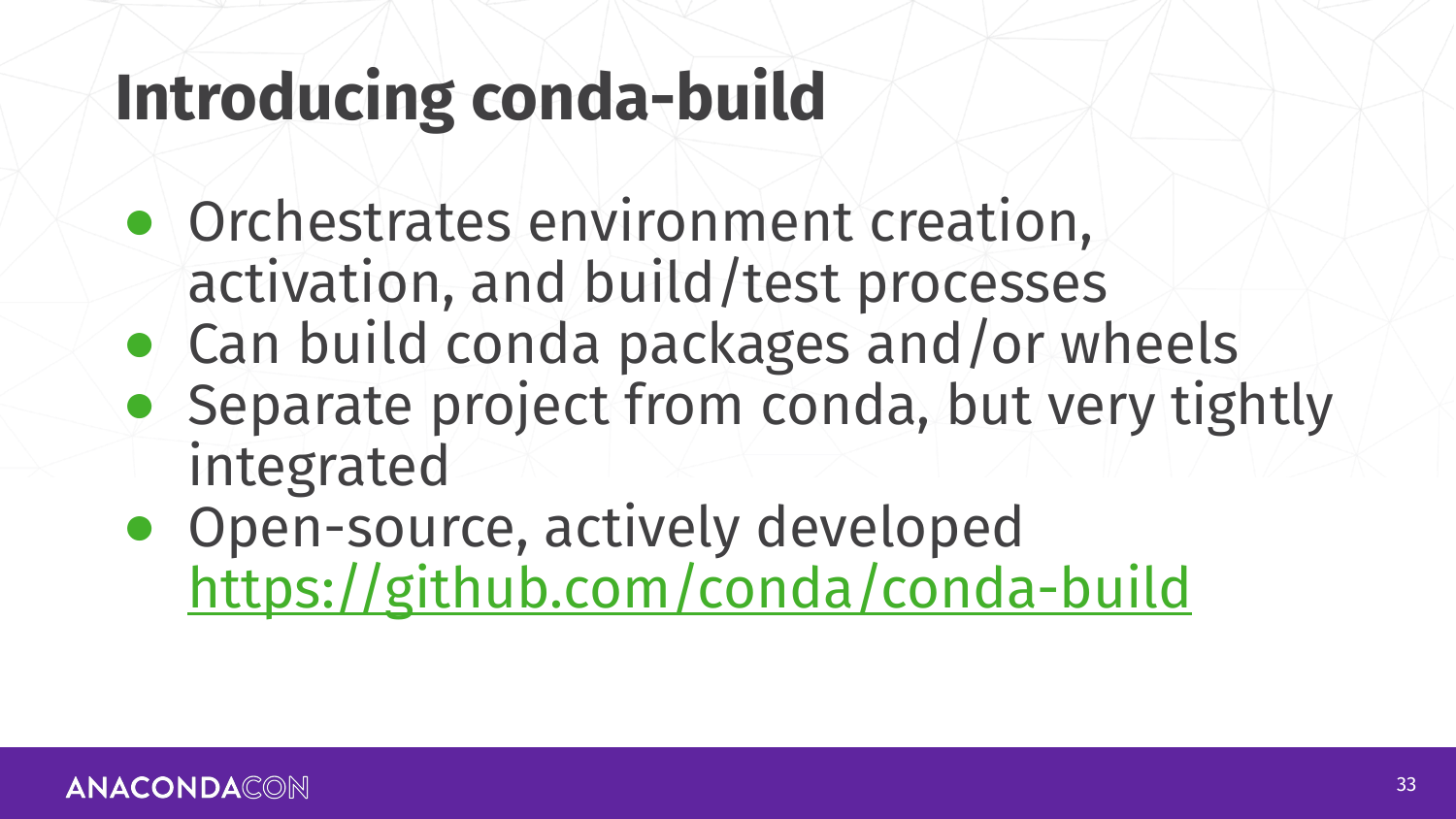

# Introducing conda-build
Orchestrates environment creation, activation, and build/test processes
Can build conda packages and/or wheels
Separate project from conda, but very tightly integrated
Open-source, actively developed
https://github.com/conda/conda-build
33